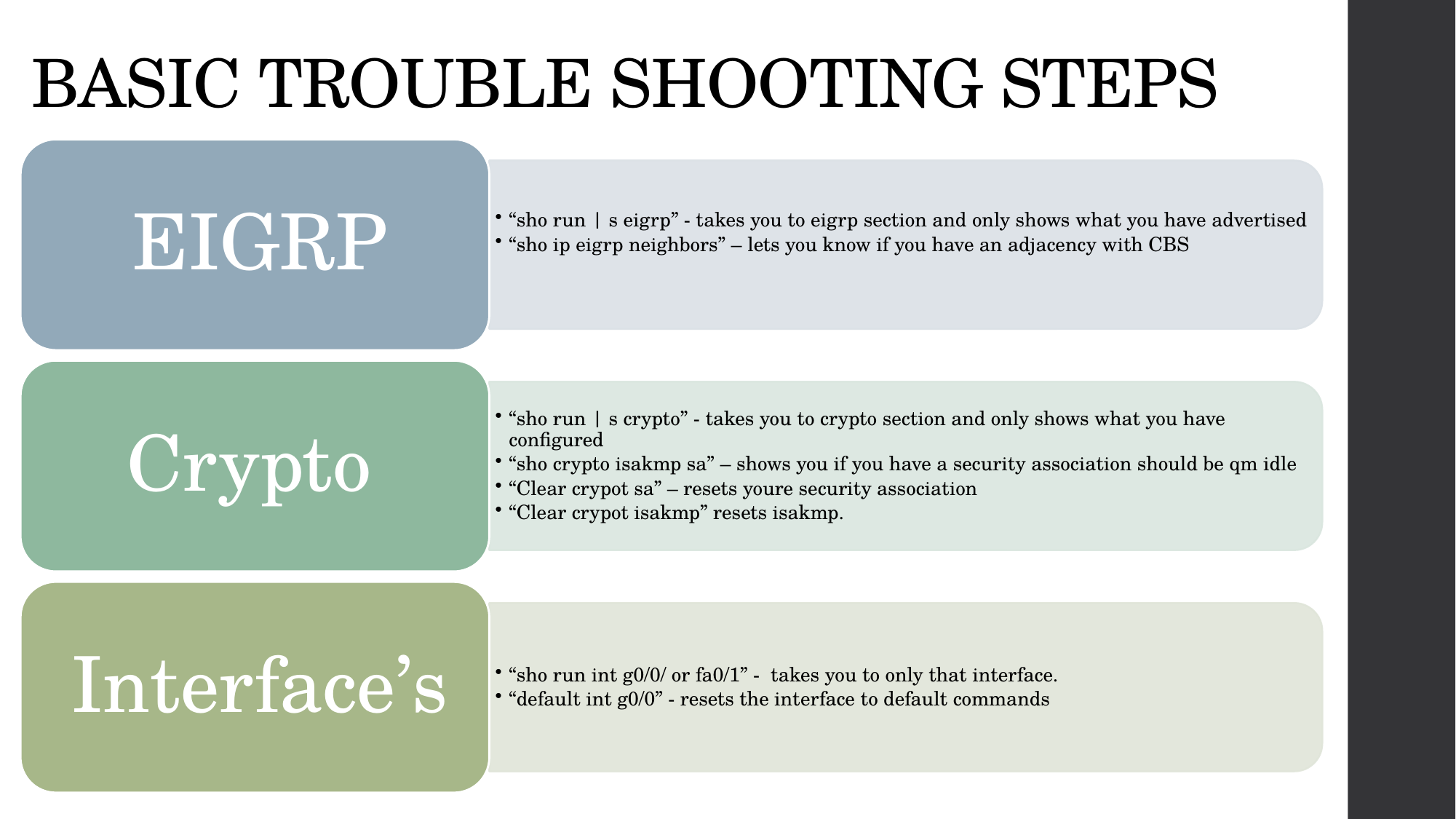

BASIC TROUBLE SHOOTING STEPS
“sho run | s eigrp” - takes you to eigrp section and only shows what you have advertised
“sho ip eigrp neighbors” – lets you know if you have an adjacency with CBS

EIGRP
“sho run | s crypto” - takes you to crypto section and only shows what you have configured
“sho crypto isakmp sa” – shows you if you have a security association should be qm idle
“Clear crypot sa” – resets youre security association
“Clear crypot isakmp” resets isakmp.
Crypto
“sho run int g0/0/ or fa0/1” -  takes you to only that interface.
“default int g0/0” - resets the interface to default commands
Interface’s